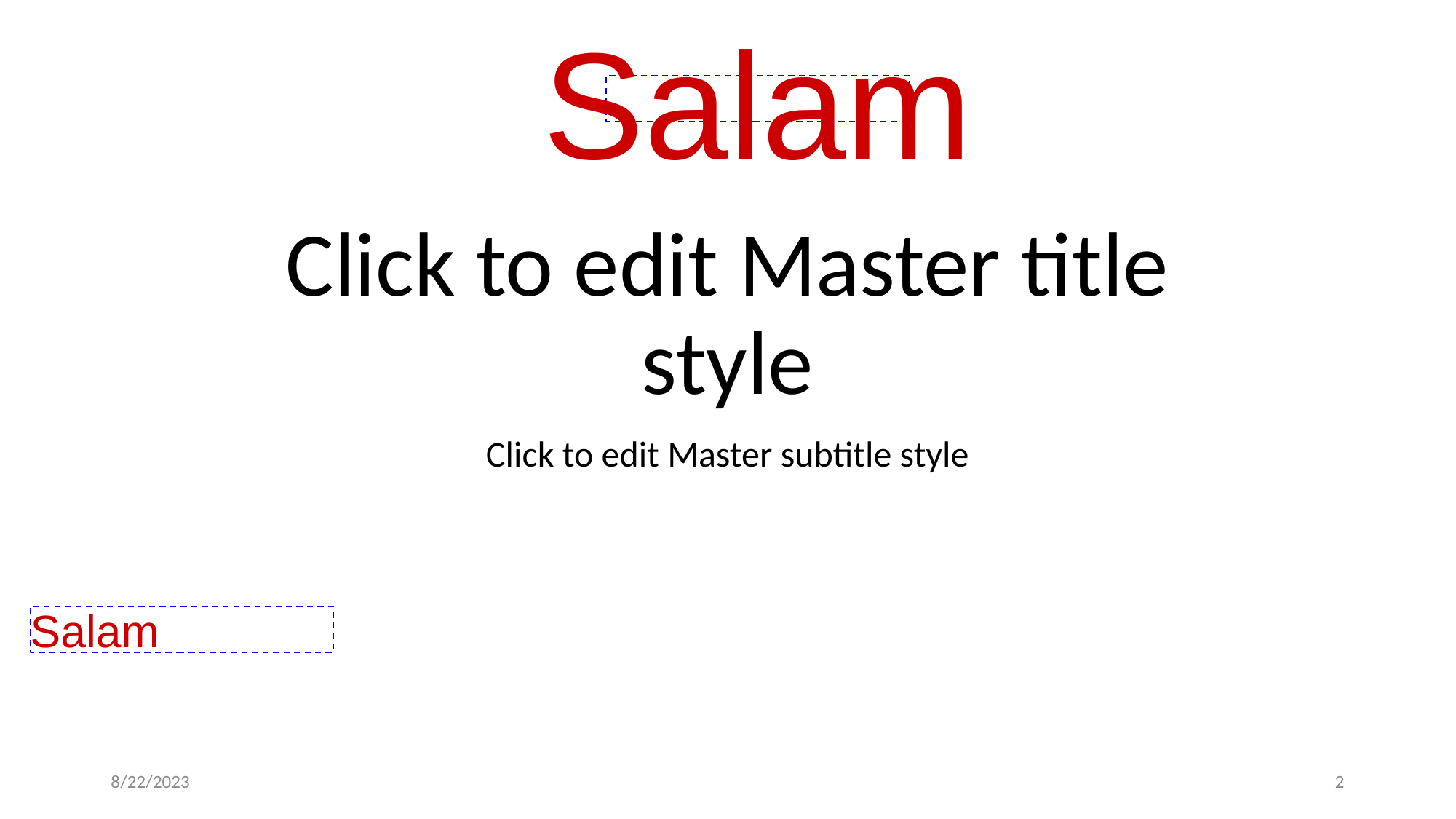

Salam
# Click to edit Master title style
Click to edit Master subtitle style
Salam
8/22/2023

2